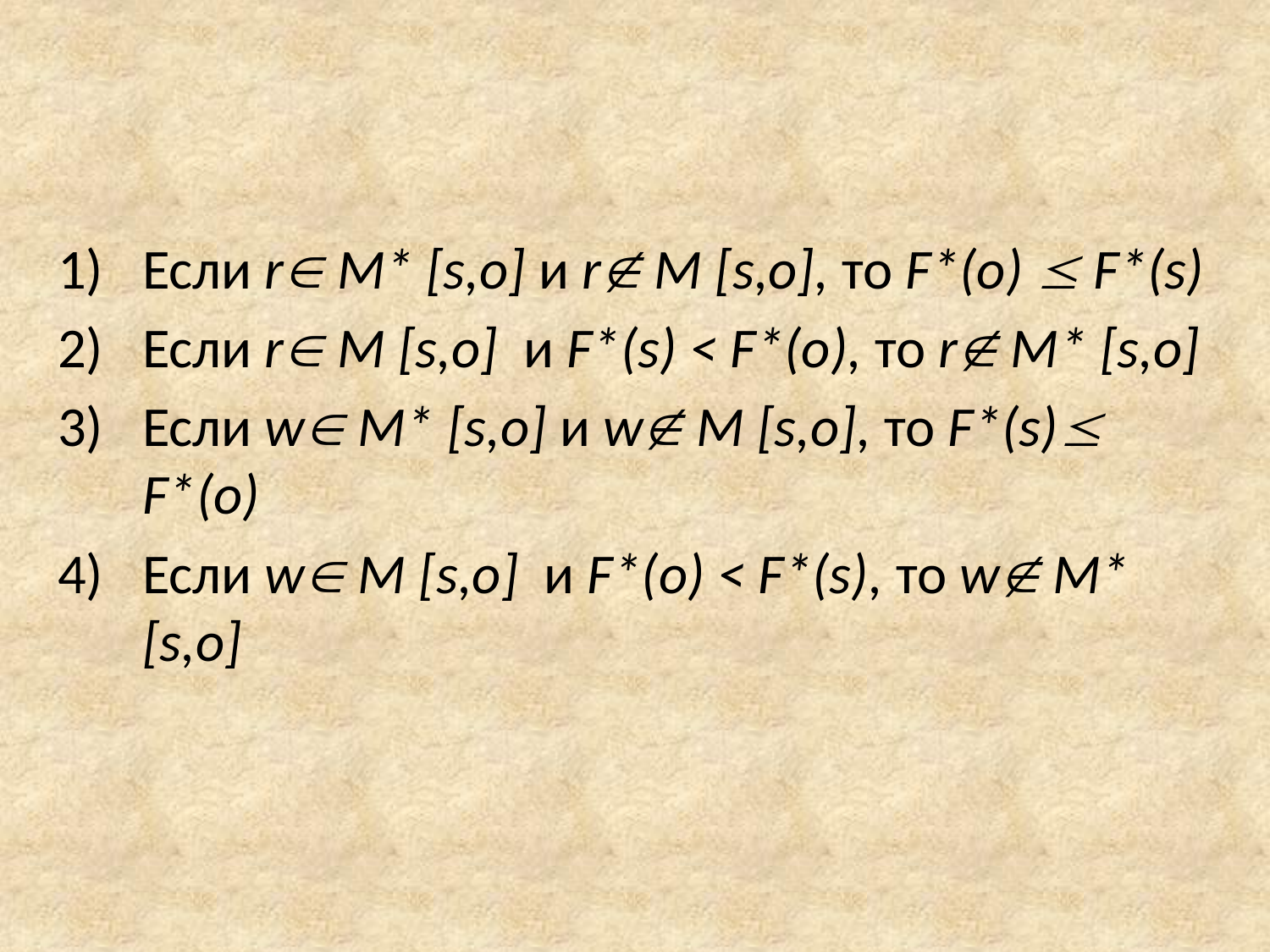

Если r∈ M* [s,o] и r∉ M [s,o], то F*(o) ≤ F*(s)
Если r∈ M [s,o]  и F*(s) < F*(o), то r∉ M* [s,o]
Если w∈ M* [s,o] и w∉ M [s,o], то F*(s)≤ F*(o)
Если w∈ M [s,o]  и F*(o) < F*(s), то w∉ M* [s,o]